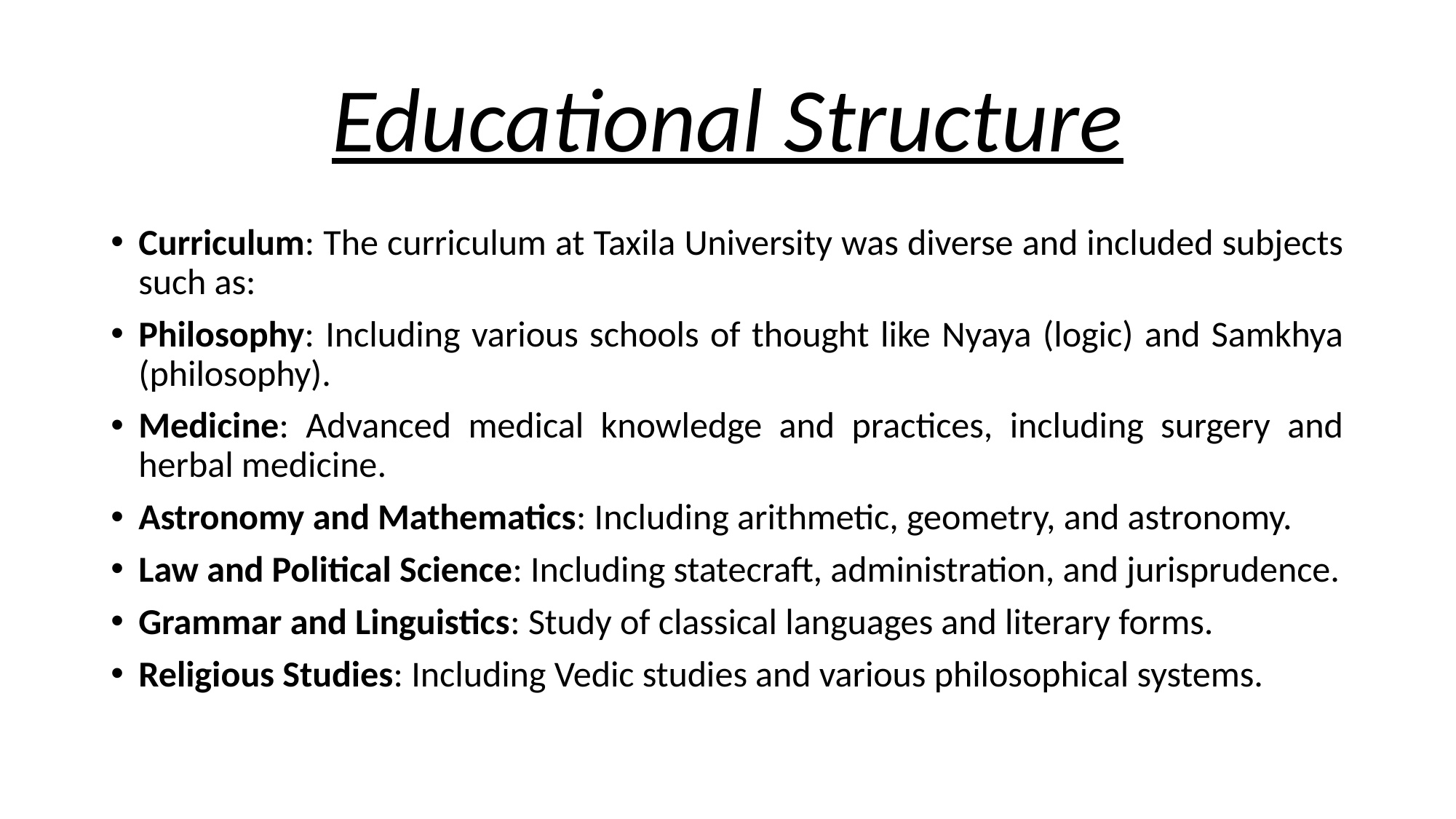

# Educational Structure
Curriculum: The curriculum at Taxila University was diverse and included subjects such as:
Philosophy: Including various schools of thought like Nyaya (logic) and Samkhya (philosophy).
Medicine: Advanced medical knowledge and practices, including surgery and herbal medicine.
Astronomy and Mathematics: Including arithmetic, geometry, and astronomy.
Law and Political Science: Including statecraft, administration, and jurisprudence.
Grammar and Linguistics: Study of classical languages and literary forms.
Religious Studies: Including Vedic studies and various philosophical systems.